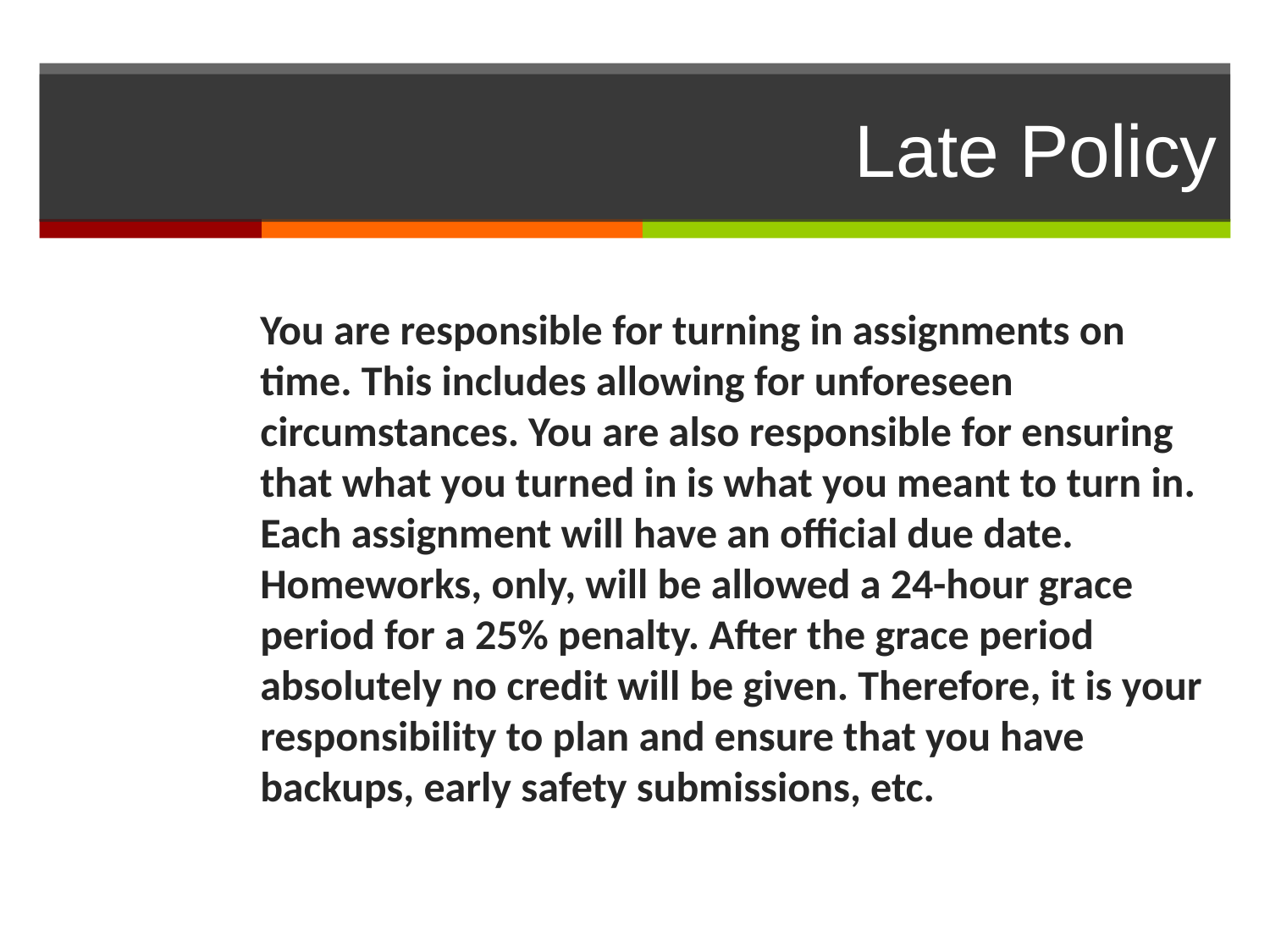

# Late Policy
You are responsible for turning in assignments on time. This includes allowing for unforeseen circumstances. You are also responsible for ensuring that what you turned in is what you meant to turn in. Each assignment will have an official due date. Homeworks, only, will be allowed a 24-hour grace period for a 25% penalty. After the grace period absolutely no credit will be given. Therefore, it is your responsibility to plan and ensure that you have backups, early safety submissions, etc.